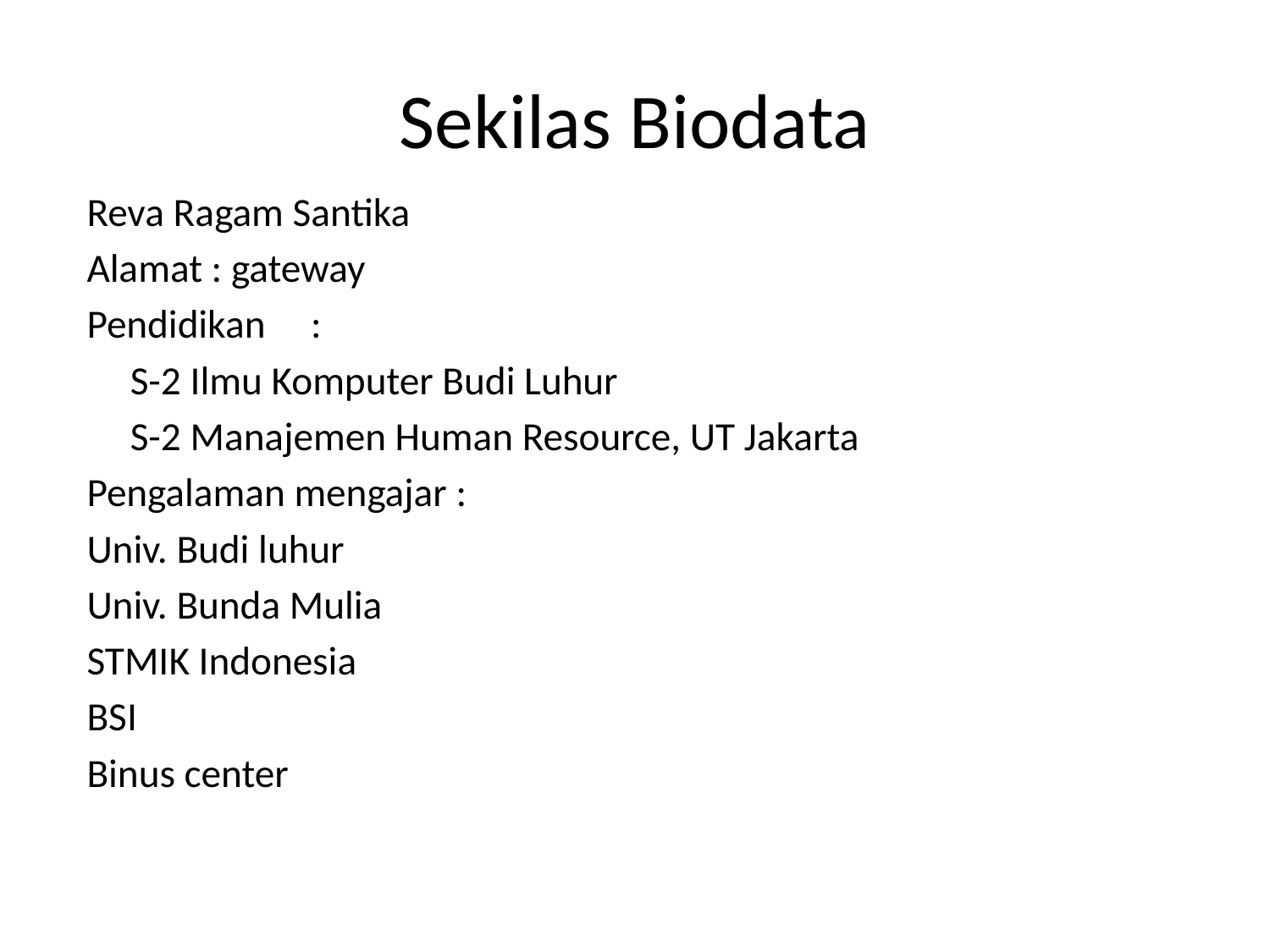

# Sekilas Biodata
Reva Ragam Santika
Alamat : gateway
Pendidikan	:
			S-2 Ilmu Komputer Budi Luhur
			S-2 Manajemen Human Resource, UT Jakarta
Pengalaman mengajar :
Univ. Budi luhur
Univ. Bunda Mulia
STMIK Indonesia
BSI
Binus center